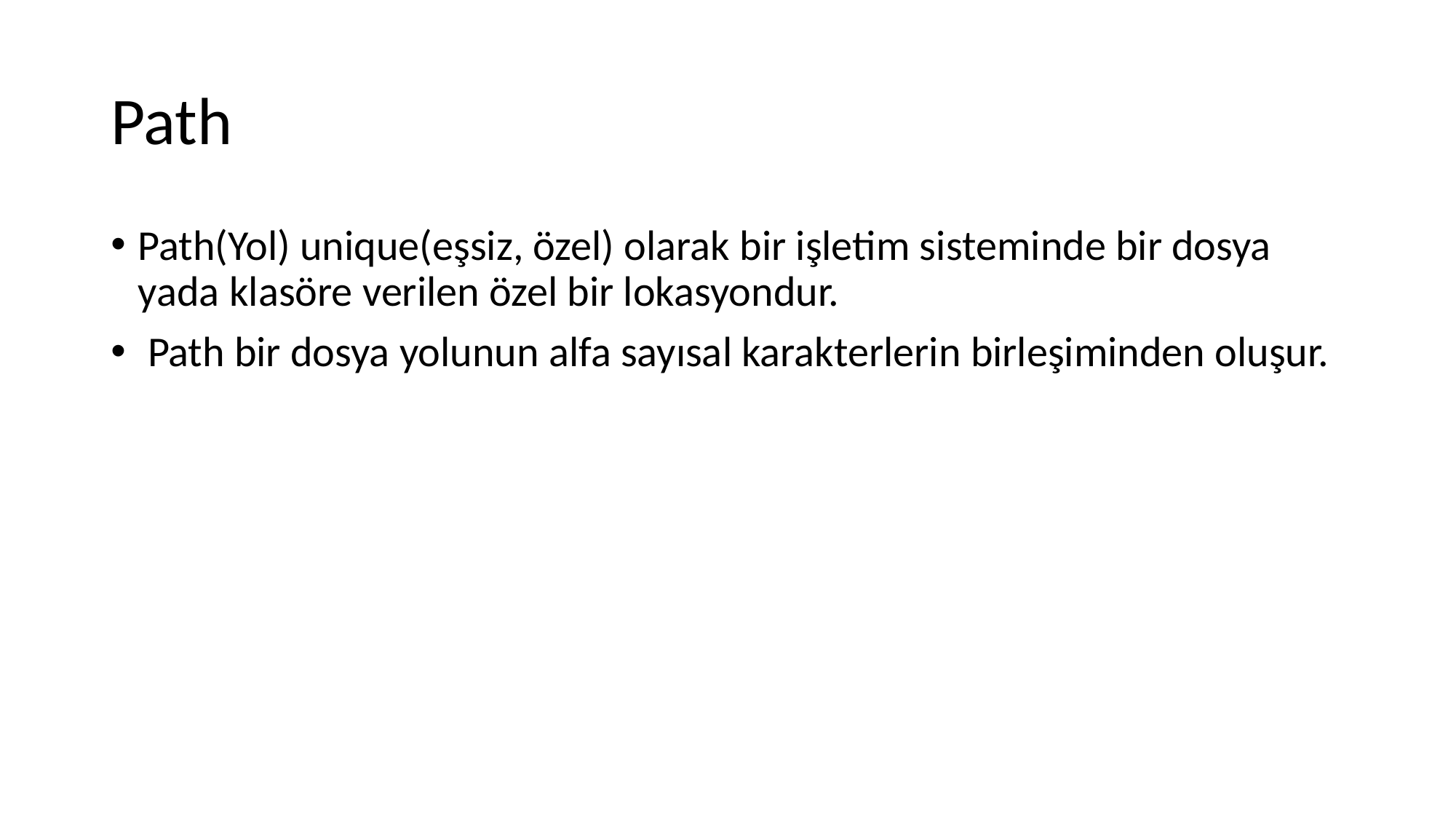

# Path
Path(Yol) unique(eşsiz, özel) olarak bir işletim sisteminde bir dosya yada klasöre verilen özel bir lokasyondur.
 Path bir dosya yolunun alfa sayısal karakterlerin birleşiminden oluşur.